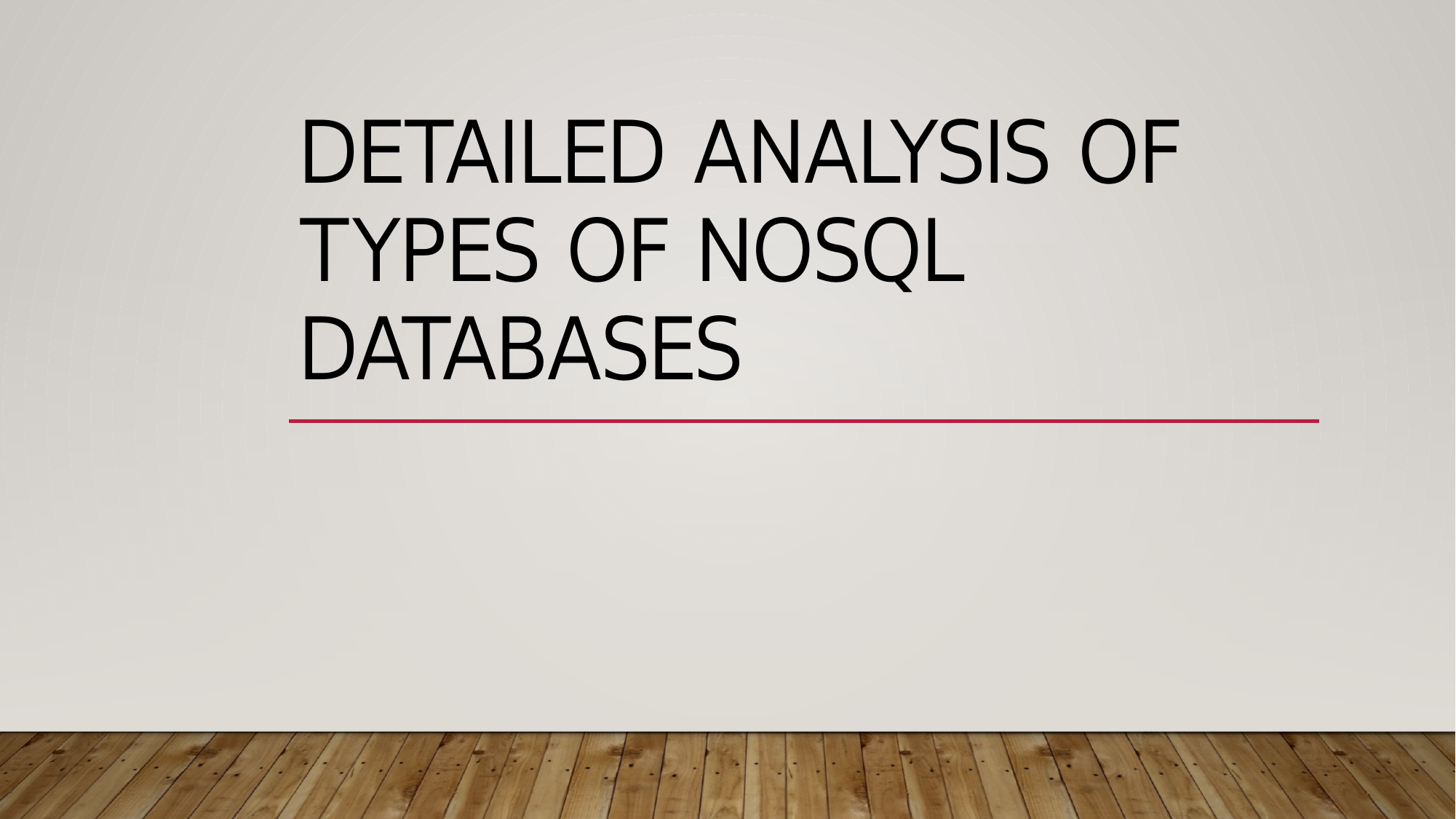

# Detailed analysis of types of NoSQL Databases